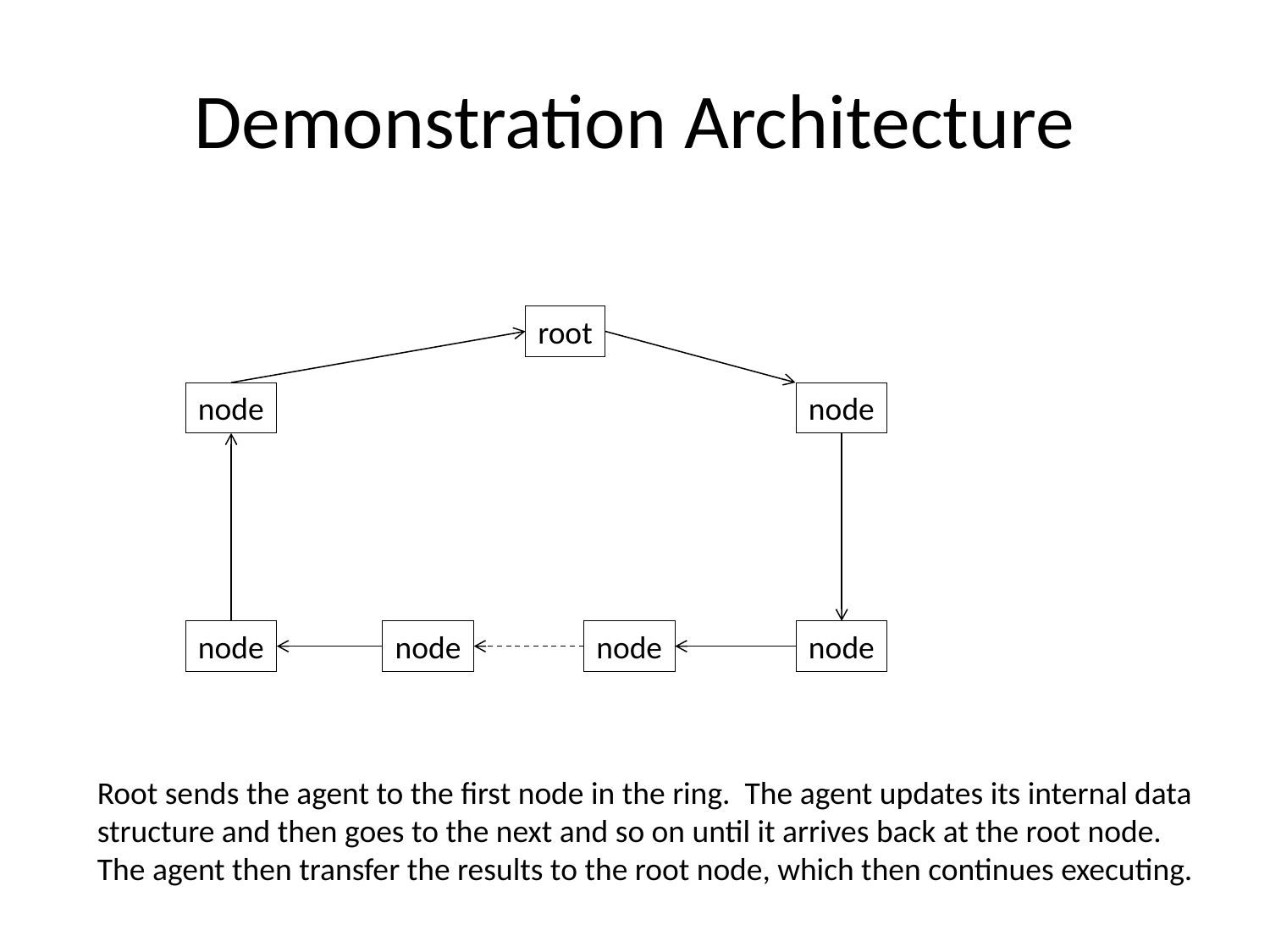

# Demonstration Architecture
root
node
node
node
node
node
node
Root sends the agent to the first node in the ring.  The agent updates its internal data structure and then goes to the next and so on until it arrives back at the root node.  The agent then transfer the results to the root node, which then continues executing.